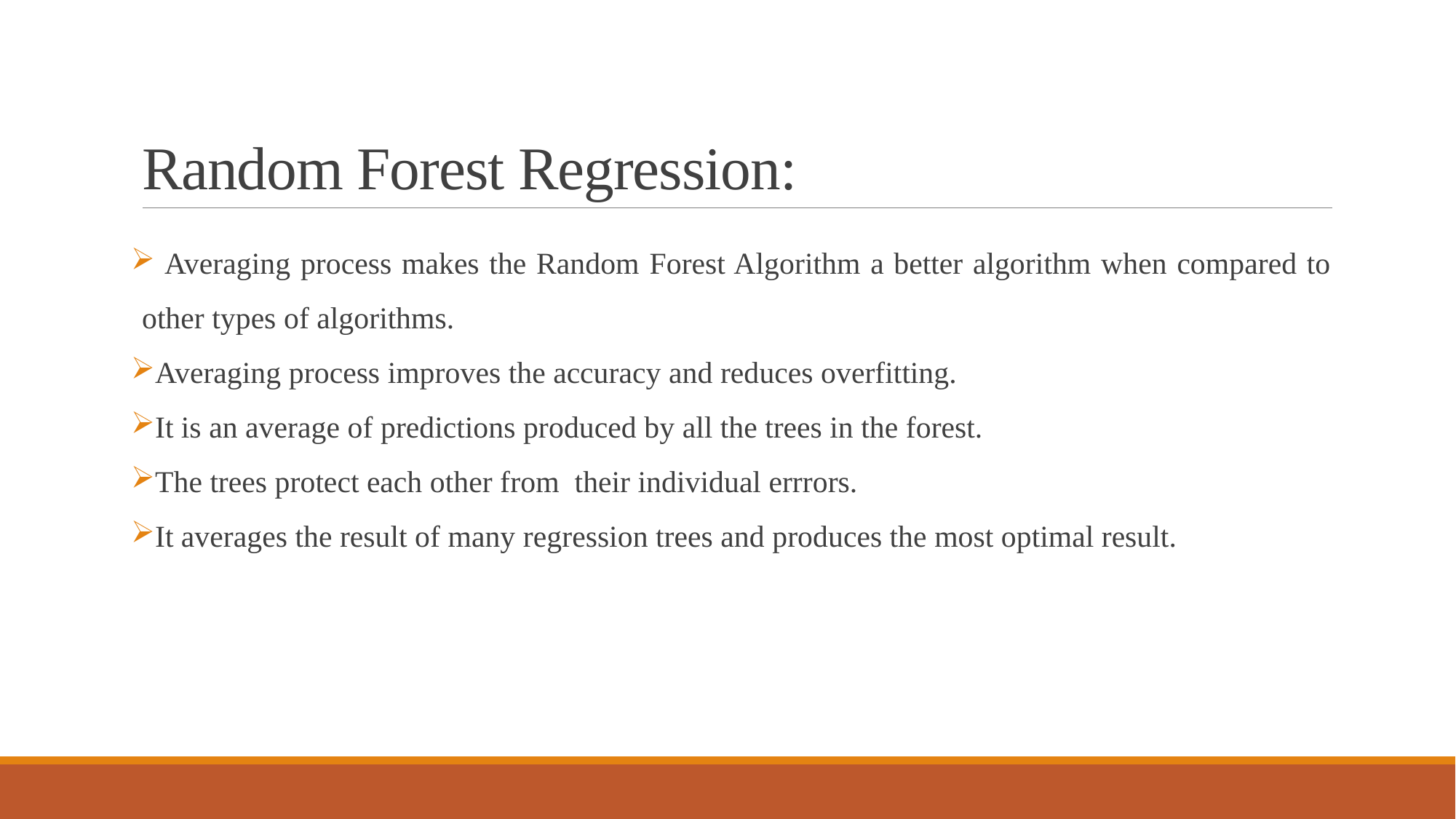

# Random Forest Regression:
 Averaging process makes the Random Forest Algorithm a better algorithm when compared to other types of algorithms.
Averaging process improves the accuracy and reduces overfitting.
It is an average of predictions produced by all the trees in the forest.
The trees protect each other from  their individual errrors.
It averages the result of many regression trees and produces the most optimal result.